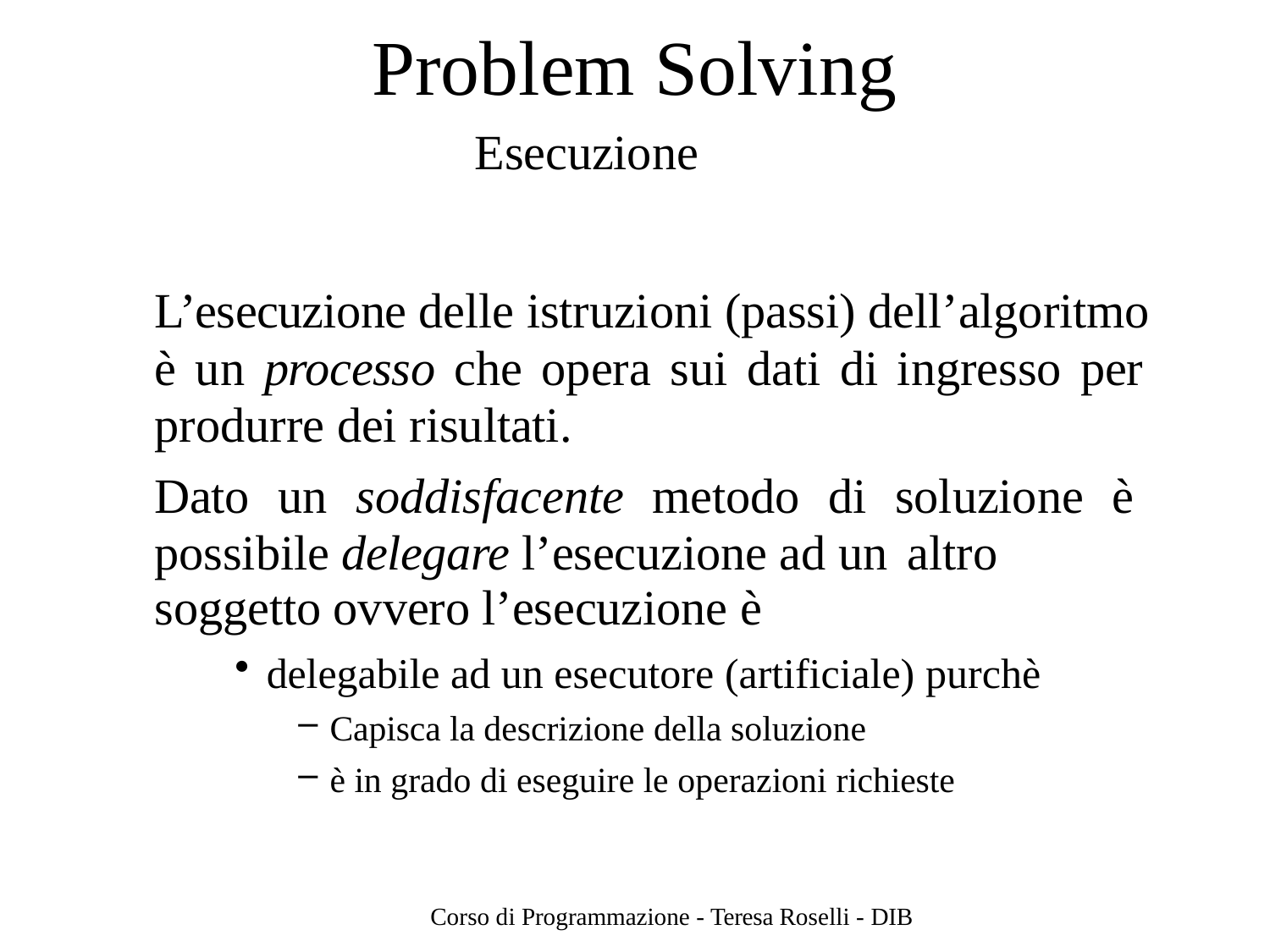

# Problem Solving
Esecuzione
L’esecuzione delle istruzioni (passi) dell’algoritmo  è un processo che opera sui dati di ingresso per  produrre dei risultati.
Dato un soddisfacente metodo di soluzione è  possibile delegare l’esecuzione ad un altro
soggetto ovvero l’esecuzione è
delegabile ad un esecutore (artificiale) purchè
Capisca la descrizione della soluzione
è in grado di eseguire le operazioni richieste
Corso di Programmazione - Teresa Roselli - DIB